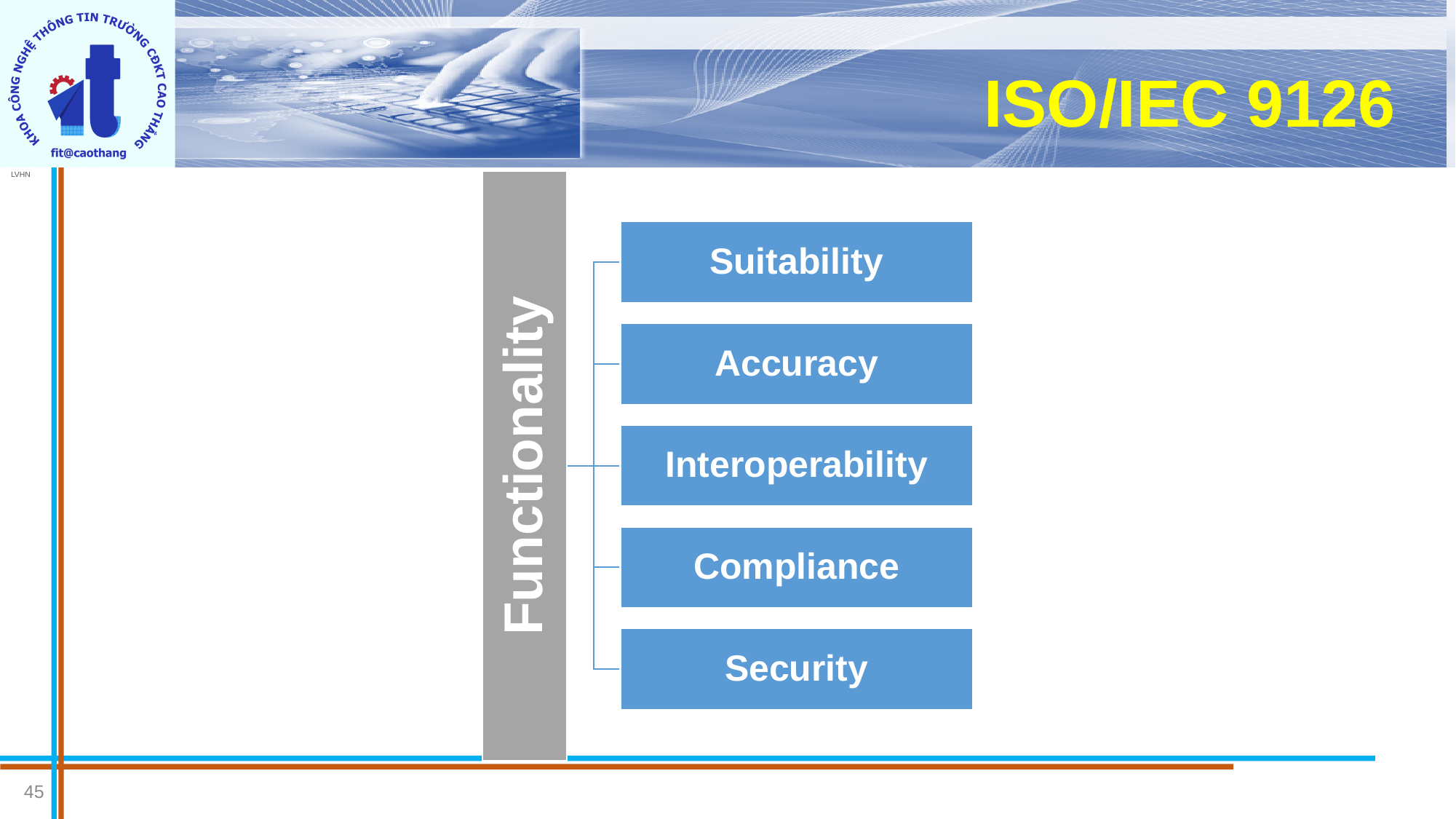

# ISO/IEC 9126

Functionality
Suitability
Accuracy
Interoperability
Compliance
Security

45